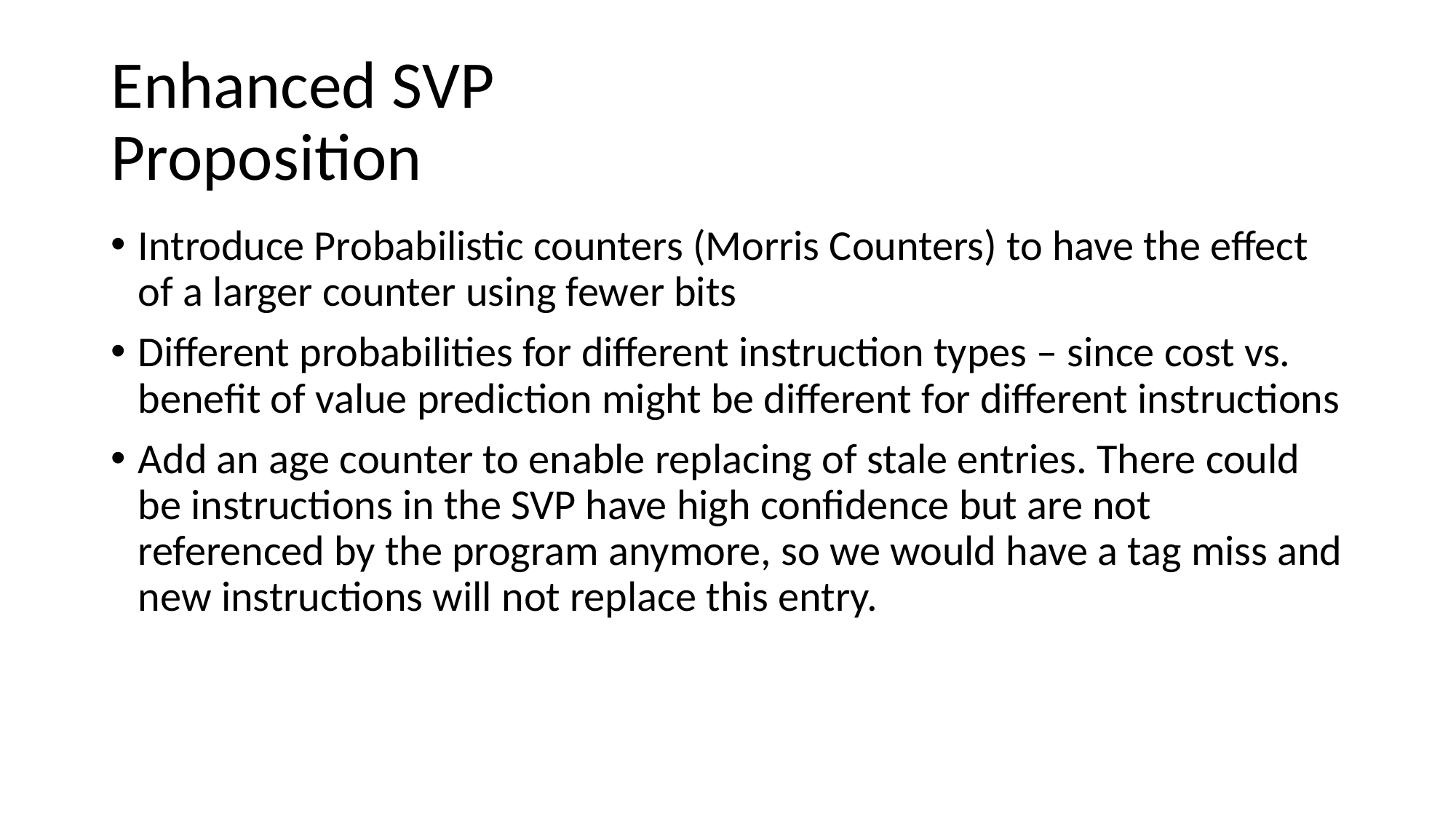

# Enhanced SVP Proposition
Introduce Probabilistic counters (Morris Counters) to have the effect of a larger counter using fewer bits
Different probabilities for different instruction types – since cost vs. benefit of value prediction might be different for different instructions
Add an age counter to enable replacing of stale entries. There could be instructions in the SVP have high confidence but are not referenced by the program anymore, so we would have a tag miss and new instructions will not replace this entry.